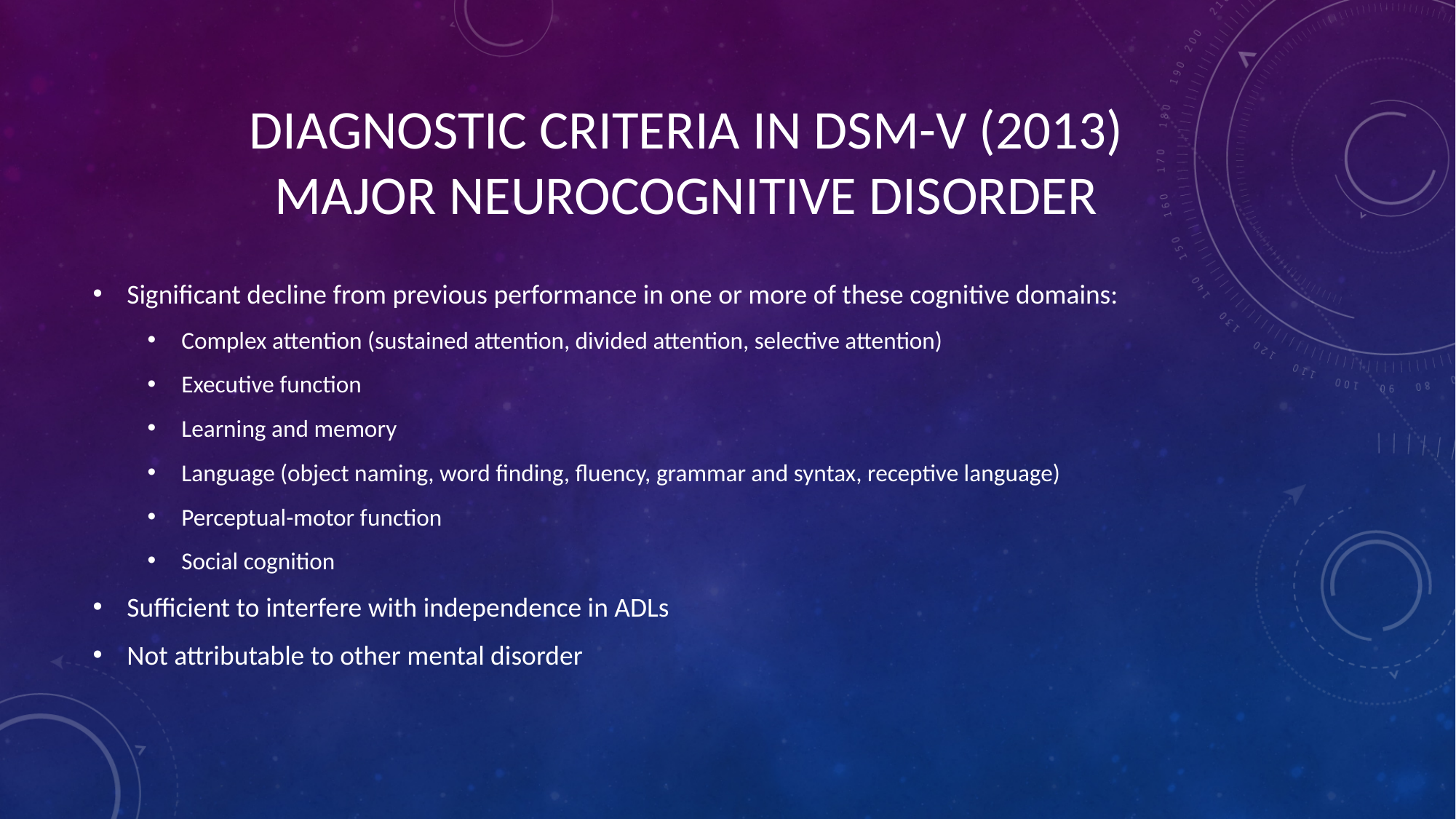

# Diagnostic criteria in DSM-V (2013) Major Neurocognitive Disorder
Significant decline from previous performance in one or more of these cognitive domains:
Complex attention (sustained attention, divided attention, selective attention)
Executive function
Learning and memory
Language (object naming, word finding, fluency, grammar and syntax, receptive language)
Perceptual-motor function
Social cognition
Sufficient to interfere with independence in ADLs
Not attributable to other mental disorder